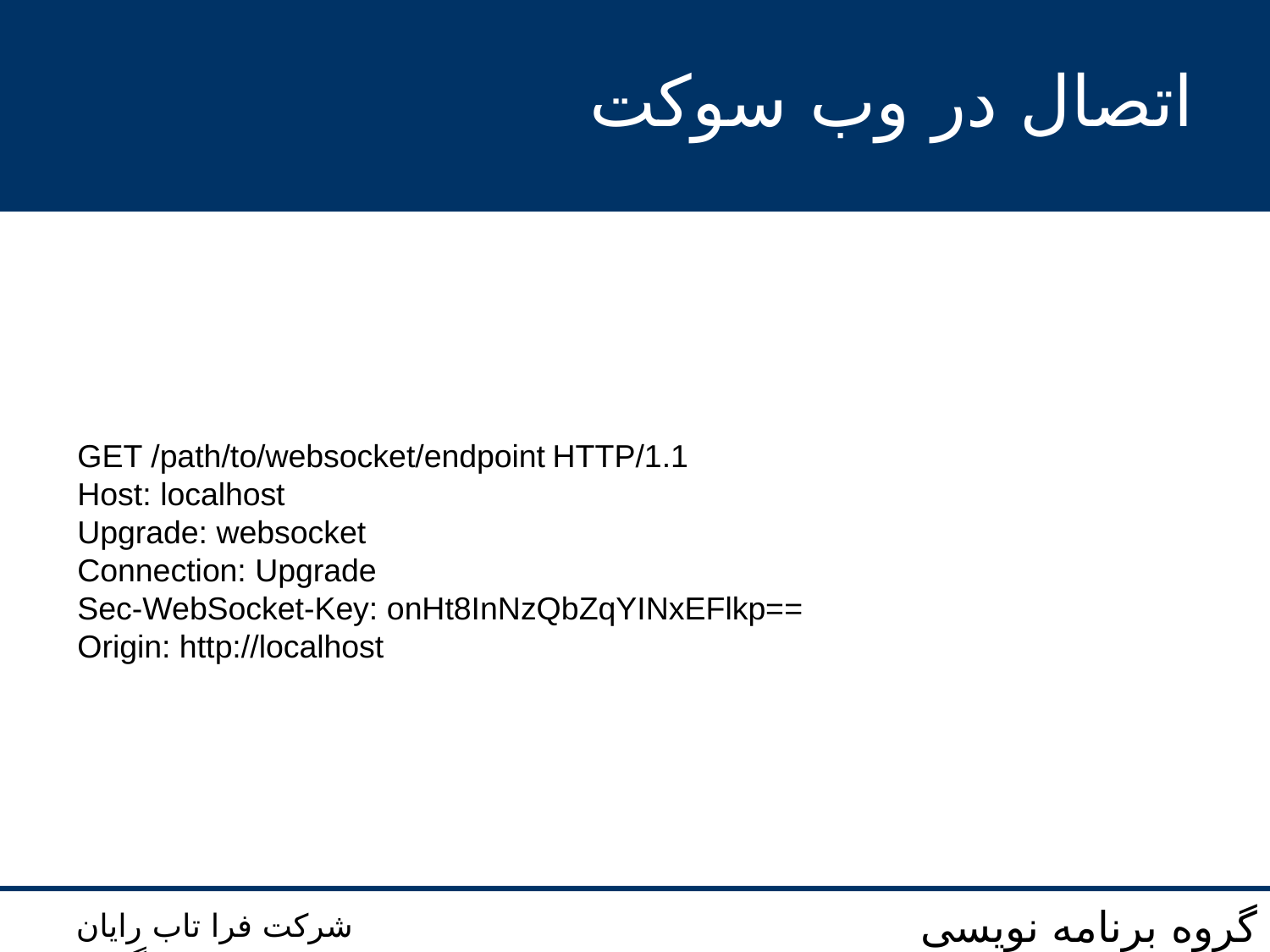

# اتصال در وب سوکت
GET /path/to/websocket/endpoint HTTP/1.1
Host: localhost
Upgrade: websocket
Connection: Upgrade
Sec-WebSocket-Key: onHt8InNzQbZqYINxEFlkp==
Origin: http://localhost

گروه برنامه نویسی هیلتن
شرکت فرا تاب رایان گستر